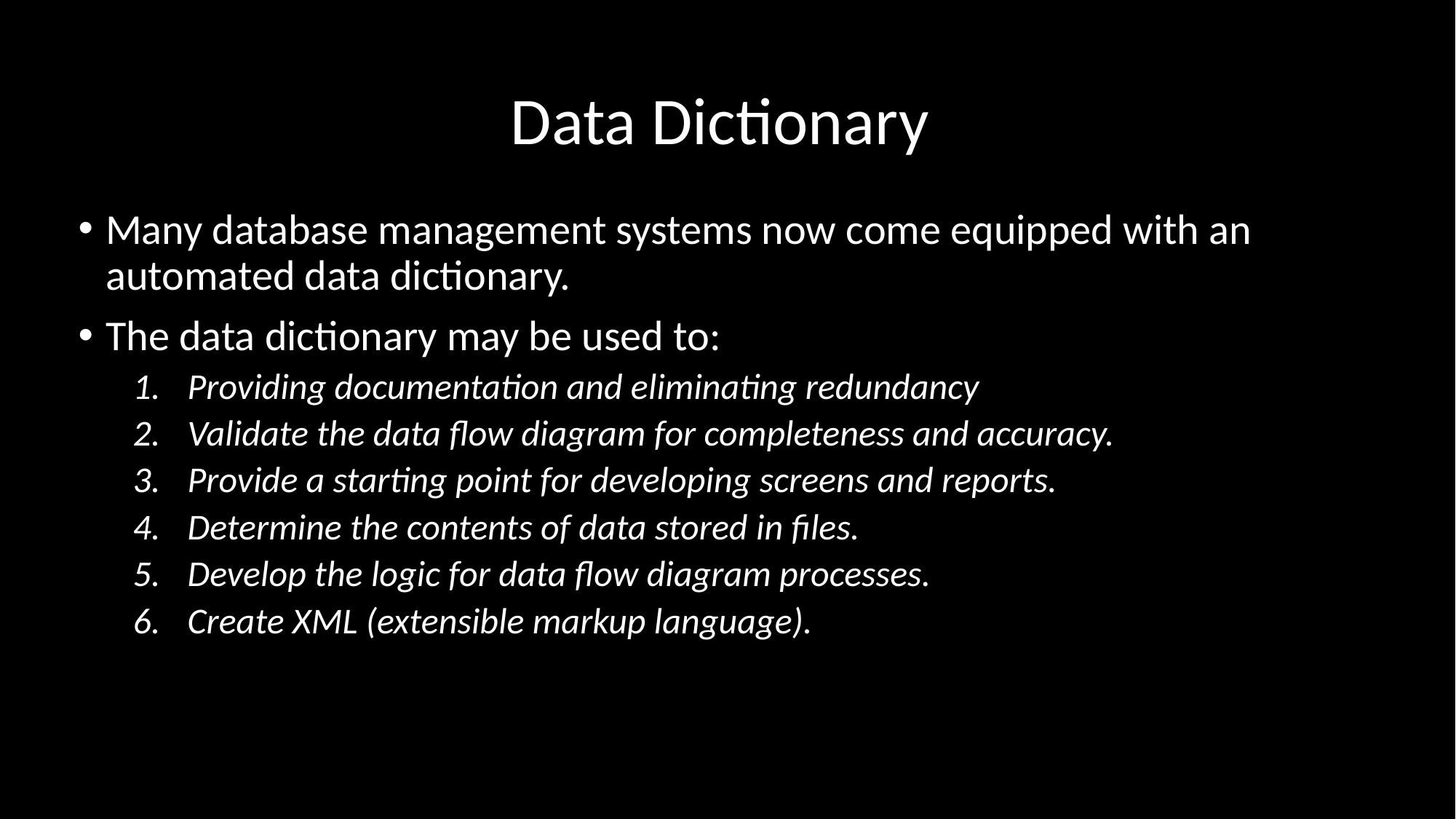

# Data Dictionary
Many database management systems now come equipped with an automated data dictionary.
The data dictionary may be used to:
Providing documentation and eliminating redundancy
Validate the data flow diagram for completeness and accuracy.
Provide a starting point for developing screens and reports.
Determine the contents of data stored in files.
Develop the logic for data flow diagram processes.
Create XML (extensible markup language).